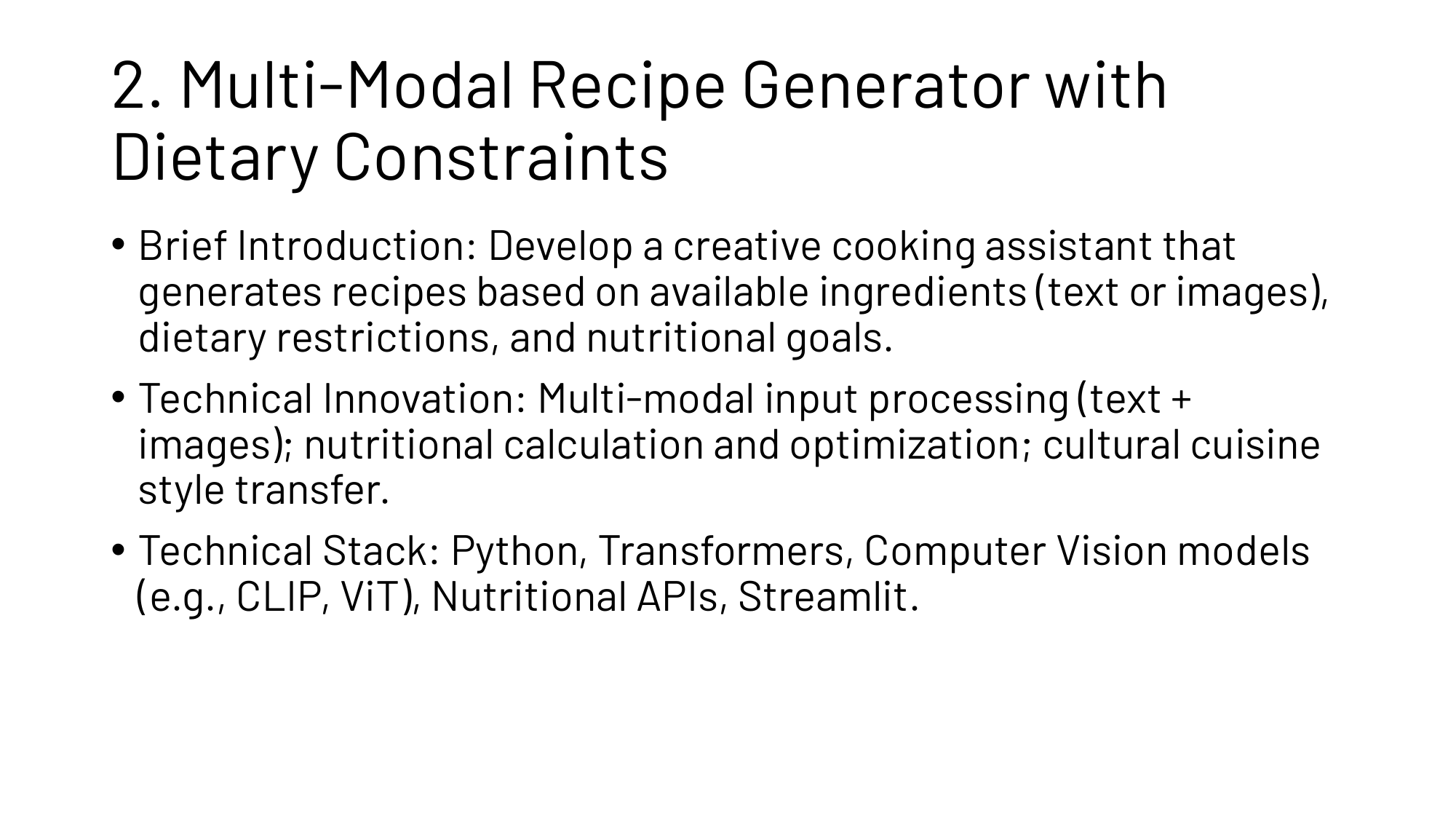

# 2. Multi-Modal Recipe Generator with Dietary Constraints
Brief Introduction: Develop a creative cooking assistant that generates recipes based on available ingredients (text or images), dietary restrictions, and nutritional goals.
Technical Innovation: Multi-modal input processing (text + images); nutritional calculation and optimization; cultural cuisine style transfer.
Technical Stack: Python, Transformers, Computer Vision models (e.g., CLIP, ViT), Nutritional APIs, Streamlit.